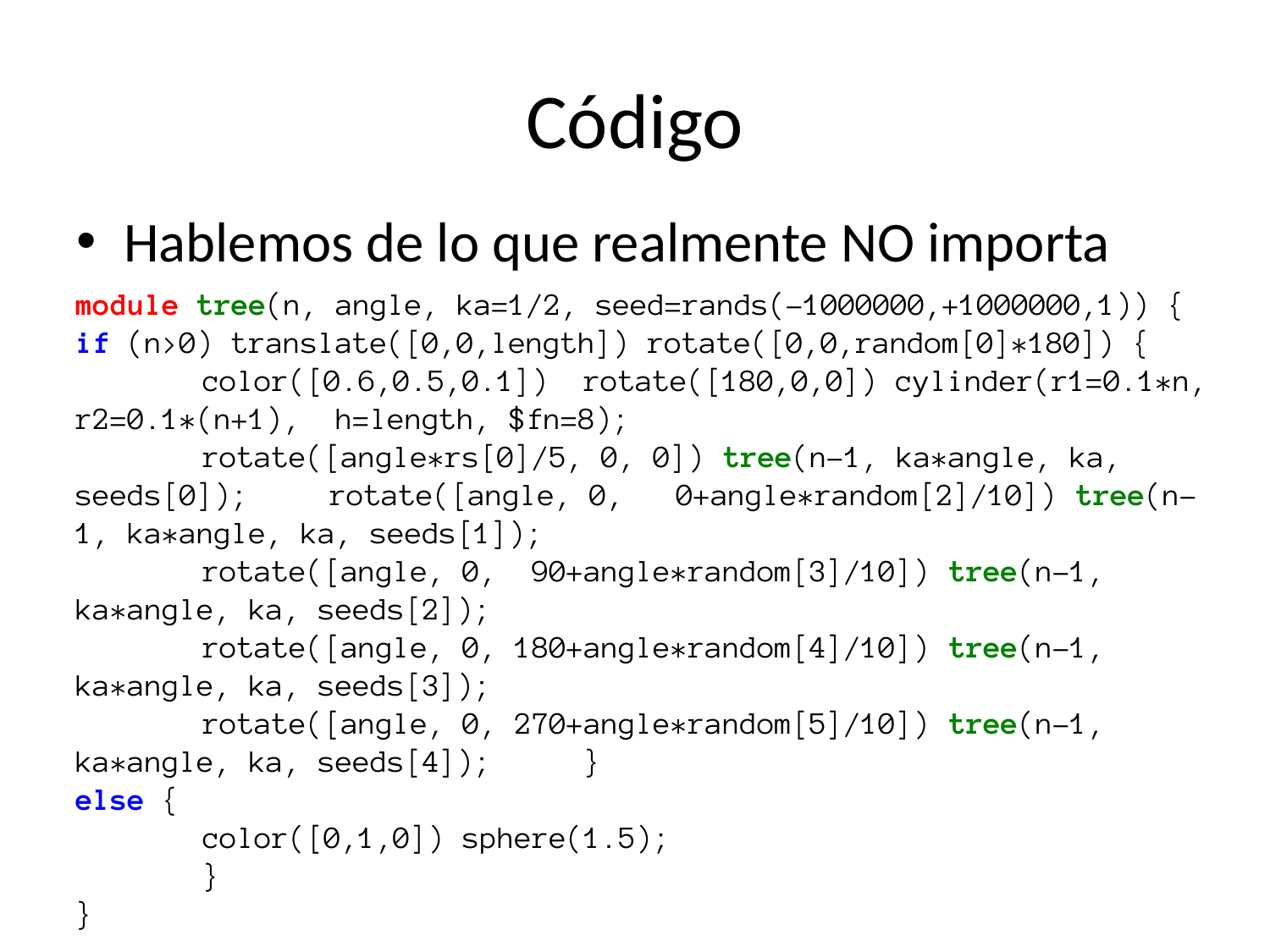

# Código
Hablemos de lo que realmente NO importa
module tree(n, angle, ka=1/2, seed=rands(-1000000,+1000000,1)) {
if (n>0) translate([0,0,length]) rotate([0,0,random[0]*180]) {		color([0.6,0.5,0.1])	rotate([180,0,0]) cylinder(r1=0.1*n, r2=0.1*(n+1),  h=length, $fn=8);
	rotate([angle*rs[0]/5, 0, 0]) tree(n-1, ka*angle, ka, seeds[0]);	rotate([angle, 0,   0+angle*random[2]/10]) tree(n-1, ka*angle, ka, seeds[1]);
	rotate([angle, 0,  90+angle*random[3]/10]) tree(n-1, ka*angle, ka, seeds[2]);
	rotate([angle, 0, 180+angle*random[4]/10]) tree(n-1, ka*angle, ka, seeds[3]);
	rotate([angle, 0, 270+angle*random[5]/10]) tree(n-1, ka*angle, ka, seeds[4]);	}
else {
	color([0,1,0]) sphere(1.5);
	}
}